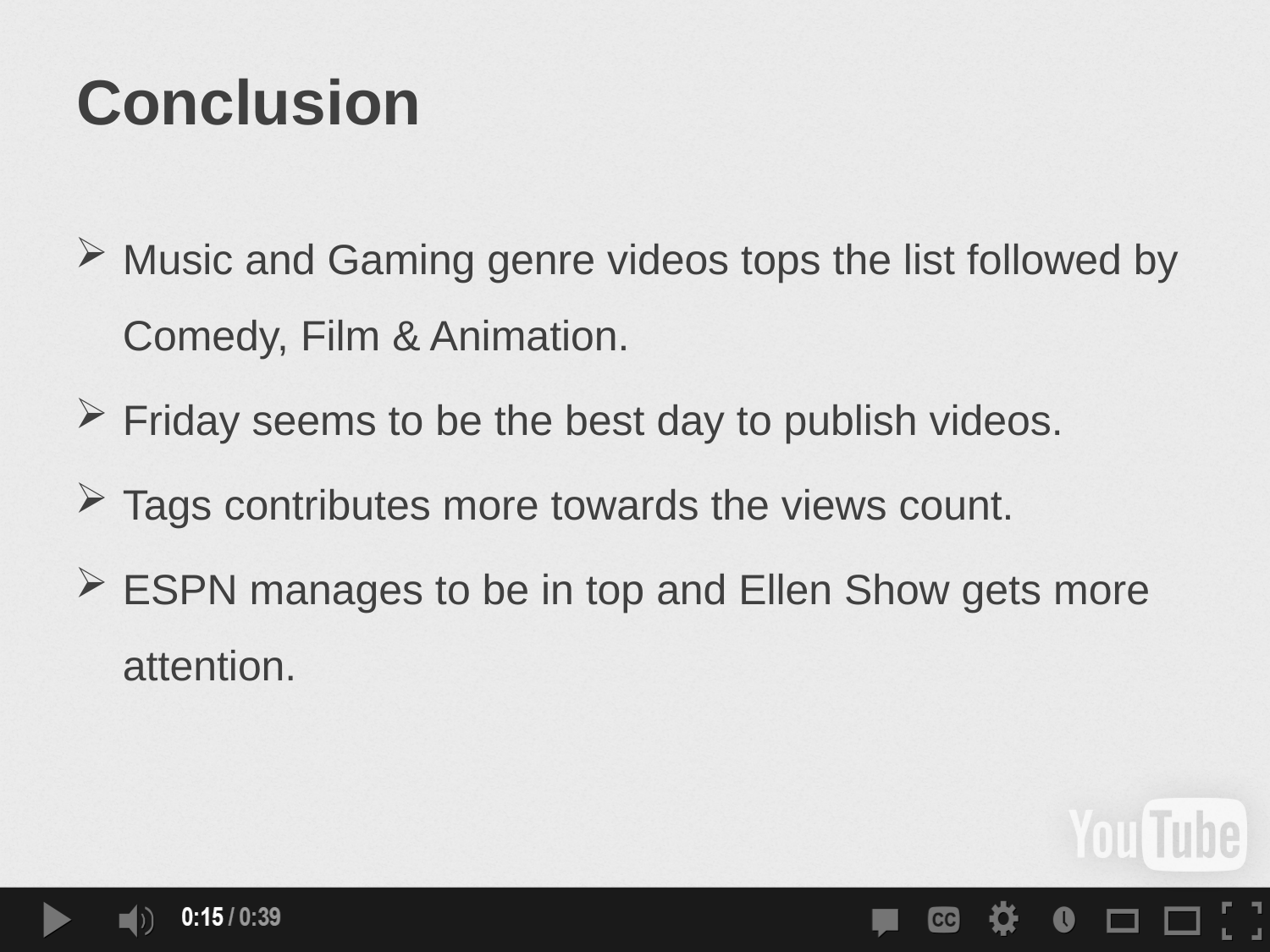

# Conclusion
Music and Gaming genre videos tops the list followed by Comedy, Film & Animation.
Friday seems to be the best day to publish videos.
Tags contributes more towards the views count.
ESPN manages to be in top and Ellen Show gets more attention.